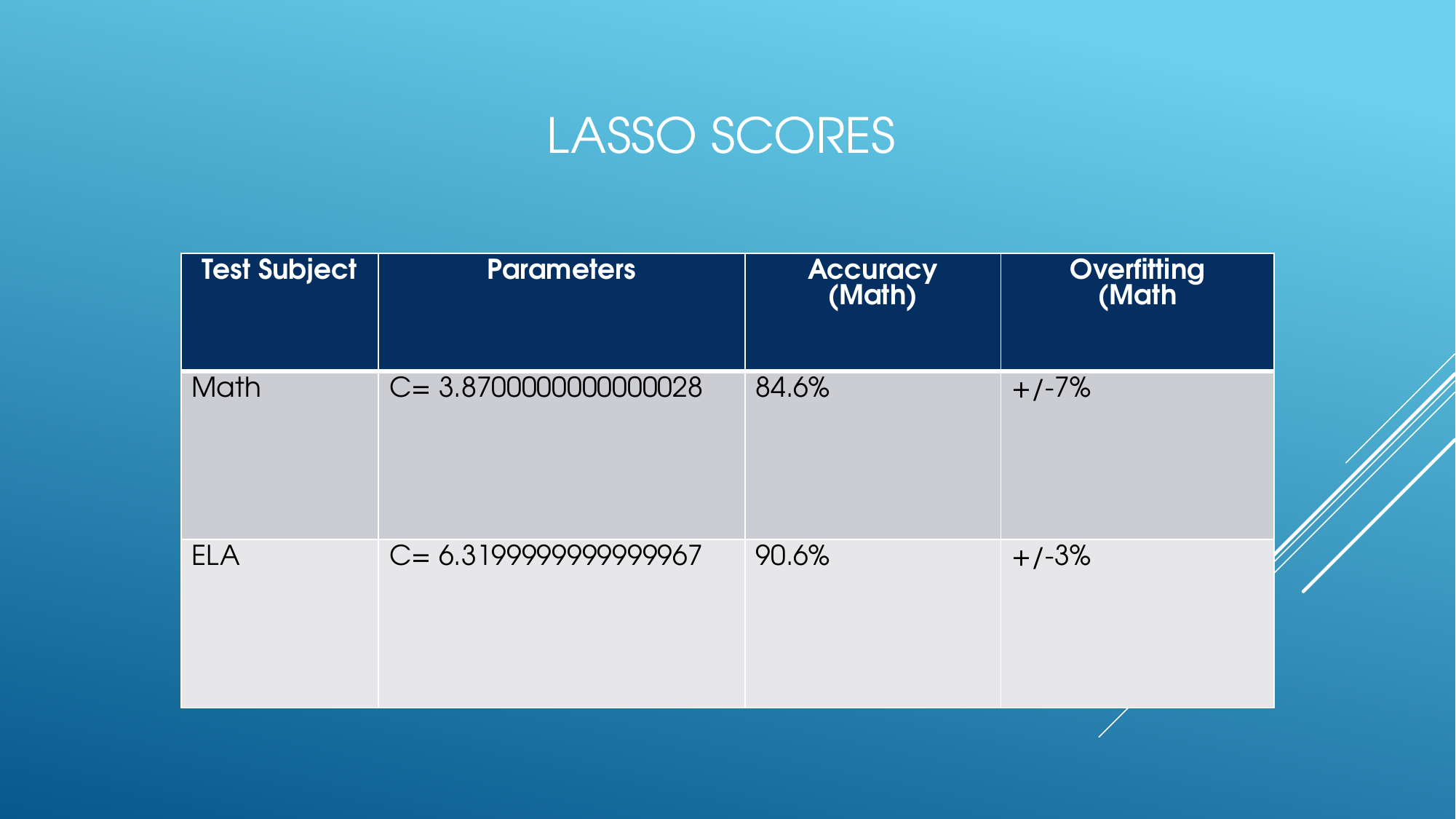

# LASSO Scores
| Test Subject | Parameters | Accuracy (Math) | Overfitting (Math |
| --- | --- | --- | --- |
| Math | C= 3.8700000000000028 | 84.6% | +/-7% |
| ELA | C= 6.3199999999999967 | 90.6% | +/-3% |